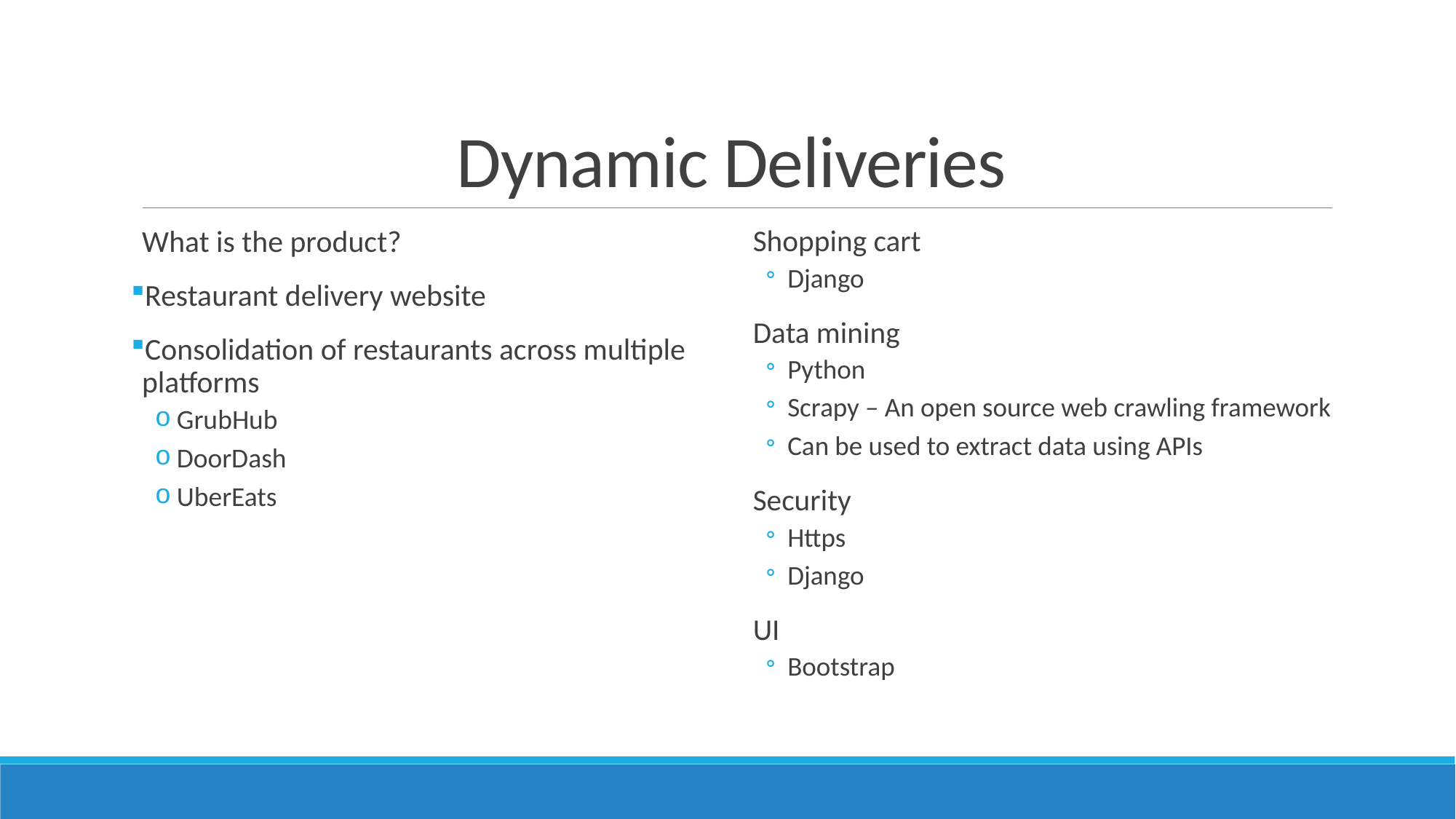

# Dynamic Deliveries
What is the product?
Restaurant delivery website
Consolidation of restaurants across multiple platforms
GrubHub
DoorDash
UberEats

Shopping cart
Django
Data mining
Python
Scrapy – An open source web crawling framework
Can be used to extract data using APIs
Security
Https
Django
UI
Bootstrap